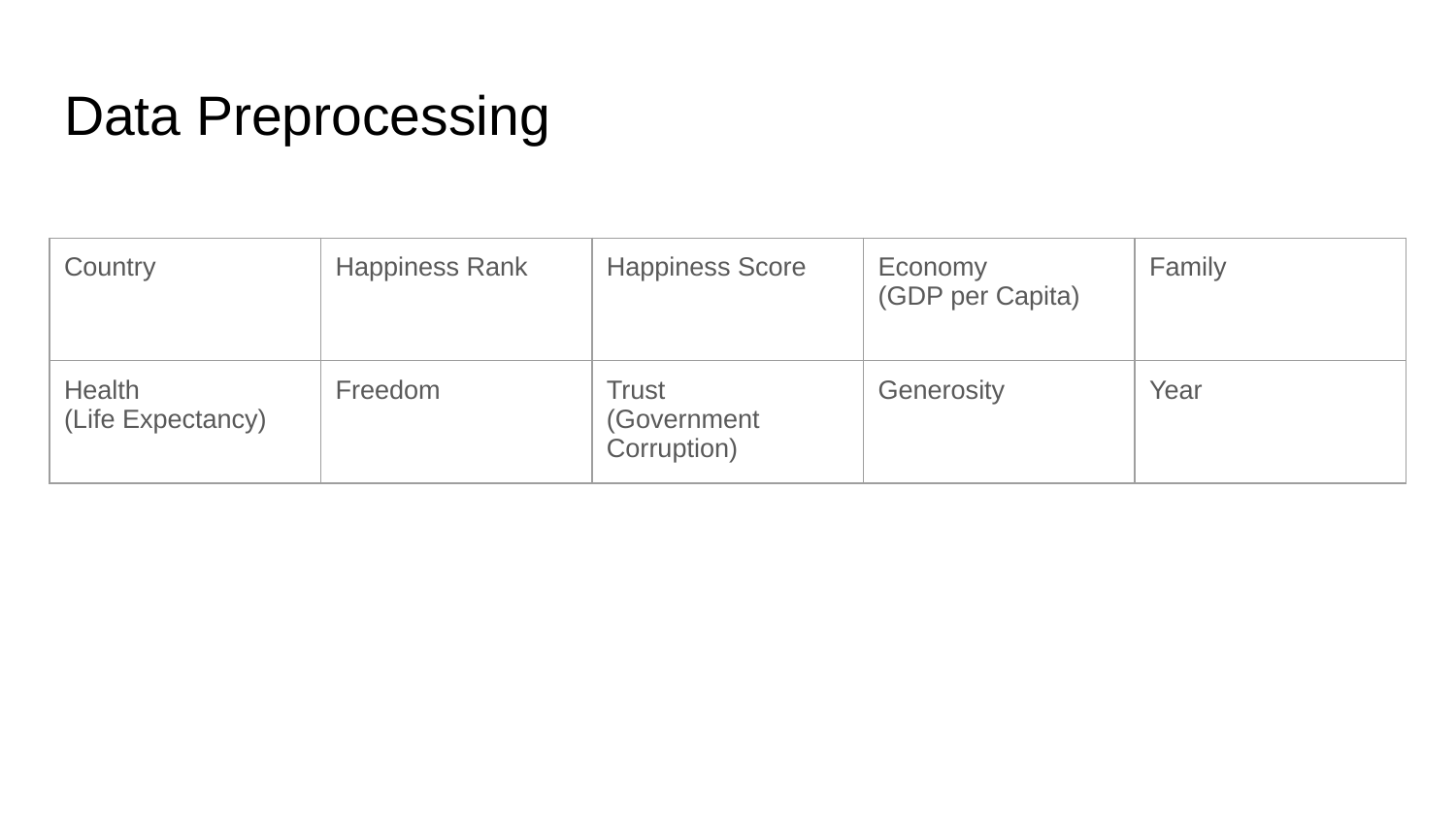

# Data Preprocessing

| Country | Happiness Rank | Happiness Score | Economy (GDP per Capita) | Family |
| --- | --- | --- | --- | --- |
| Health (Life Expectancy) | Freedom | Trust (Government Corruption) | Generosity | Year |